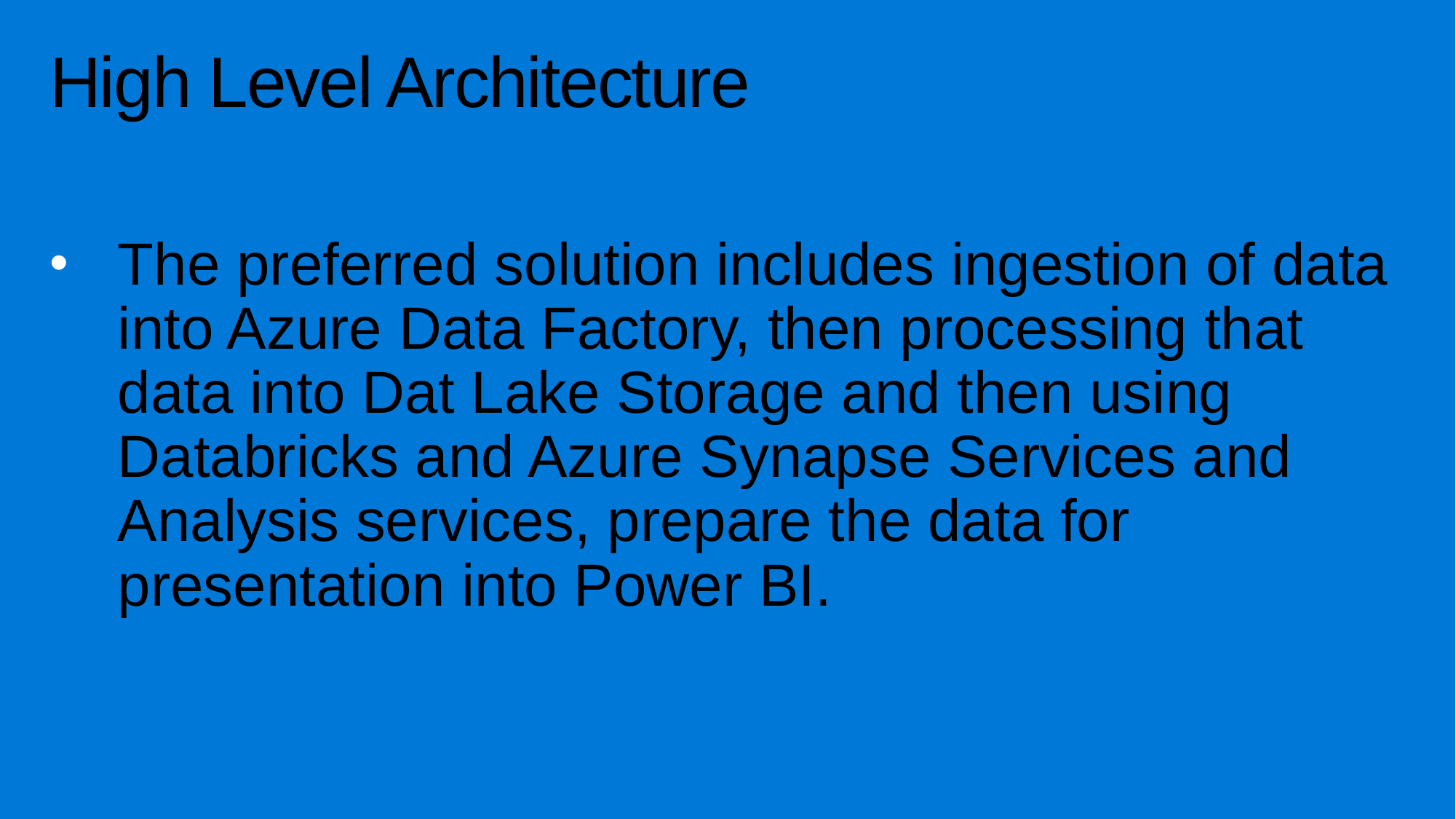

# High Level Architecture
The preferred solution includes ingestion of data into Azure Data Factory, then processing that data into Dat Lake Storage and then using Databricks and Azure Synapse Services and Analysis services, prepare the data for presentation into Power BI.